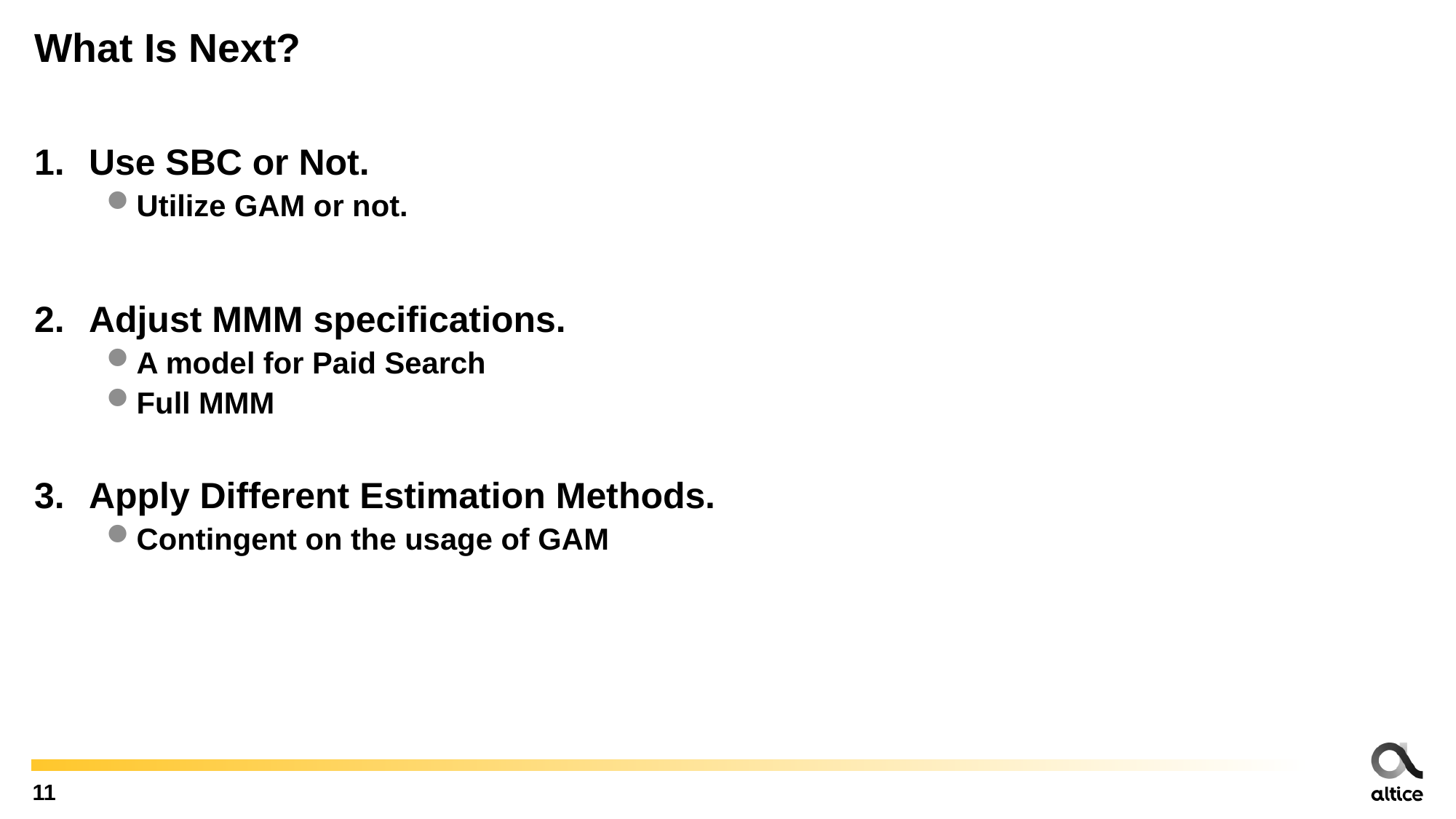

# What Is Next?
Use SBC or Not.
Utilize GAM or not.

Adjust MMM specifications.
A model for Paid Search
Full MMM

Apply Different Estimation Methods.
Contingent on the usage of GAM
11